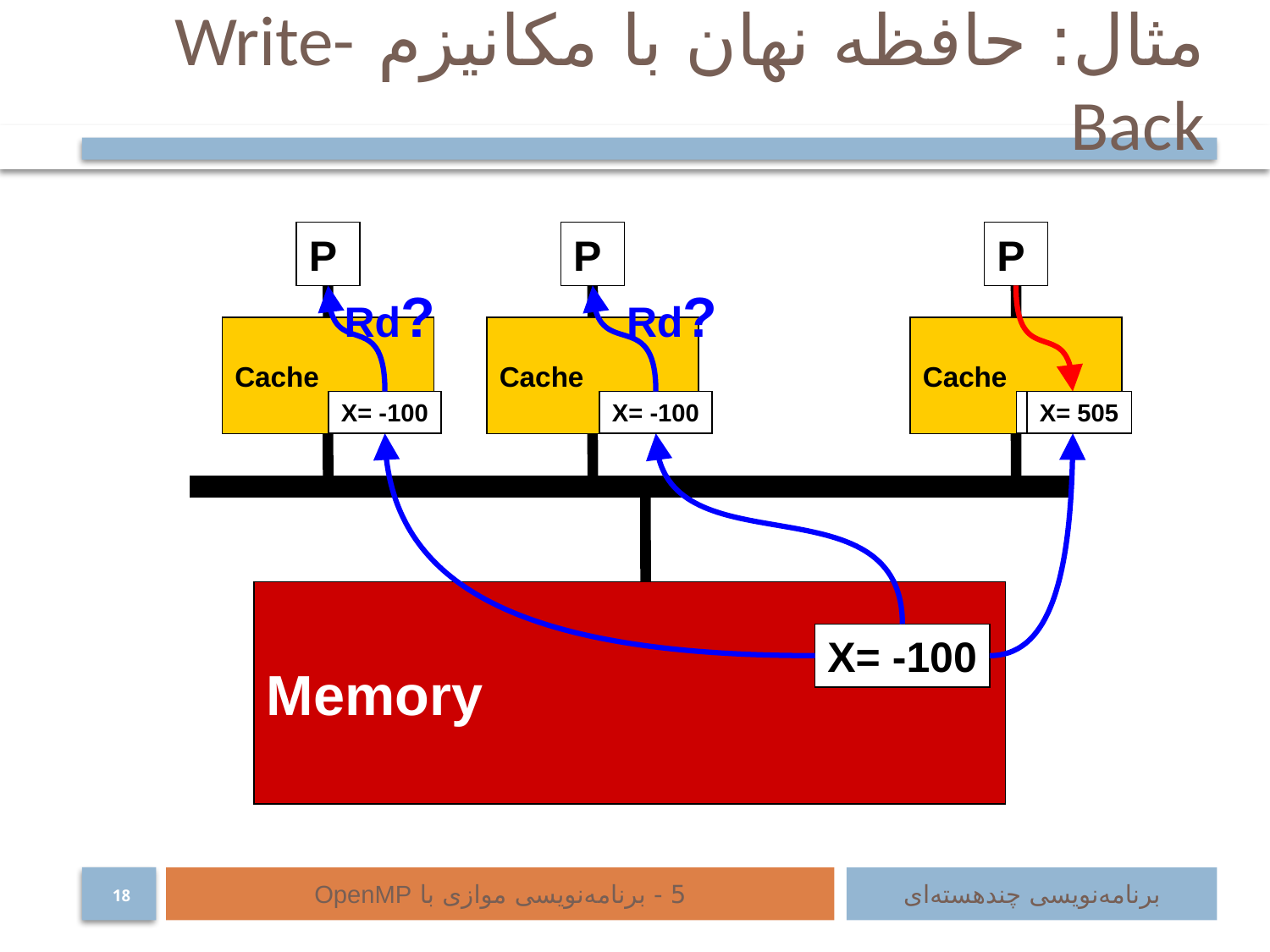

# مثال: حافظه نهان با مکانیزم Write-Back

P
P
P
Rd?
Rd?

Cache
Cache
Cache
X= -100
X= -100
X= -100
X= 505

Memory
X= -100
5 - برنامه‌نویسی موازی با OpenMP
برنامه‌نویسی چند‌هسته‌ای
18